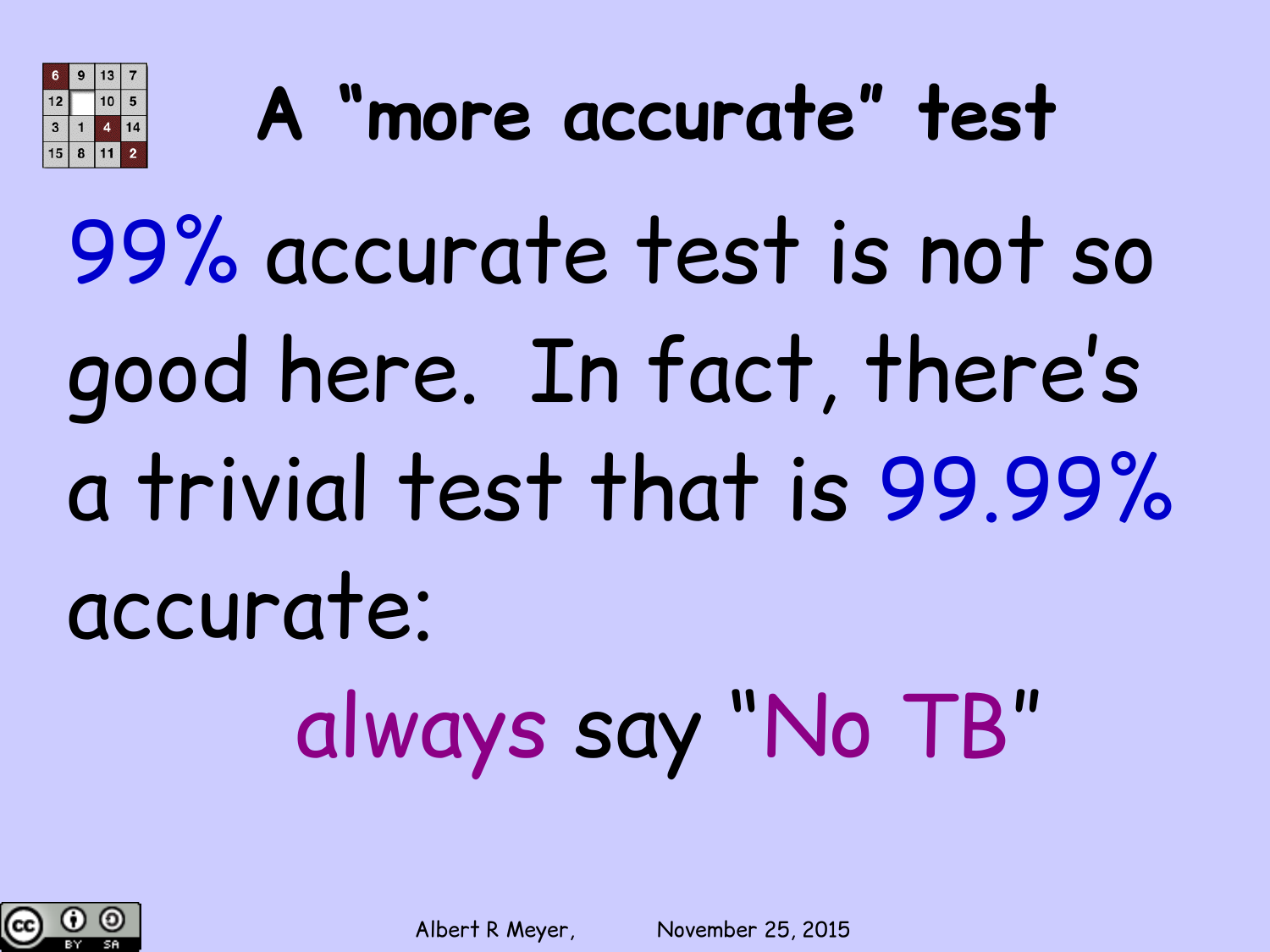

A “more accurate” test
99% accurate test is not so
good here.  In fact, there’s
a trivial test that is 99.99%
accurate:
	    always say “No TB”